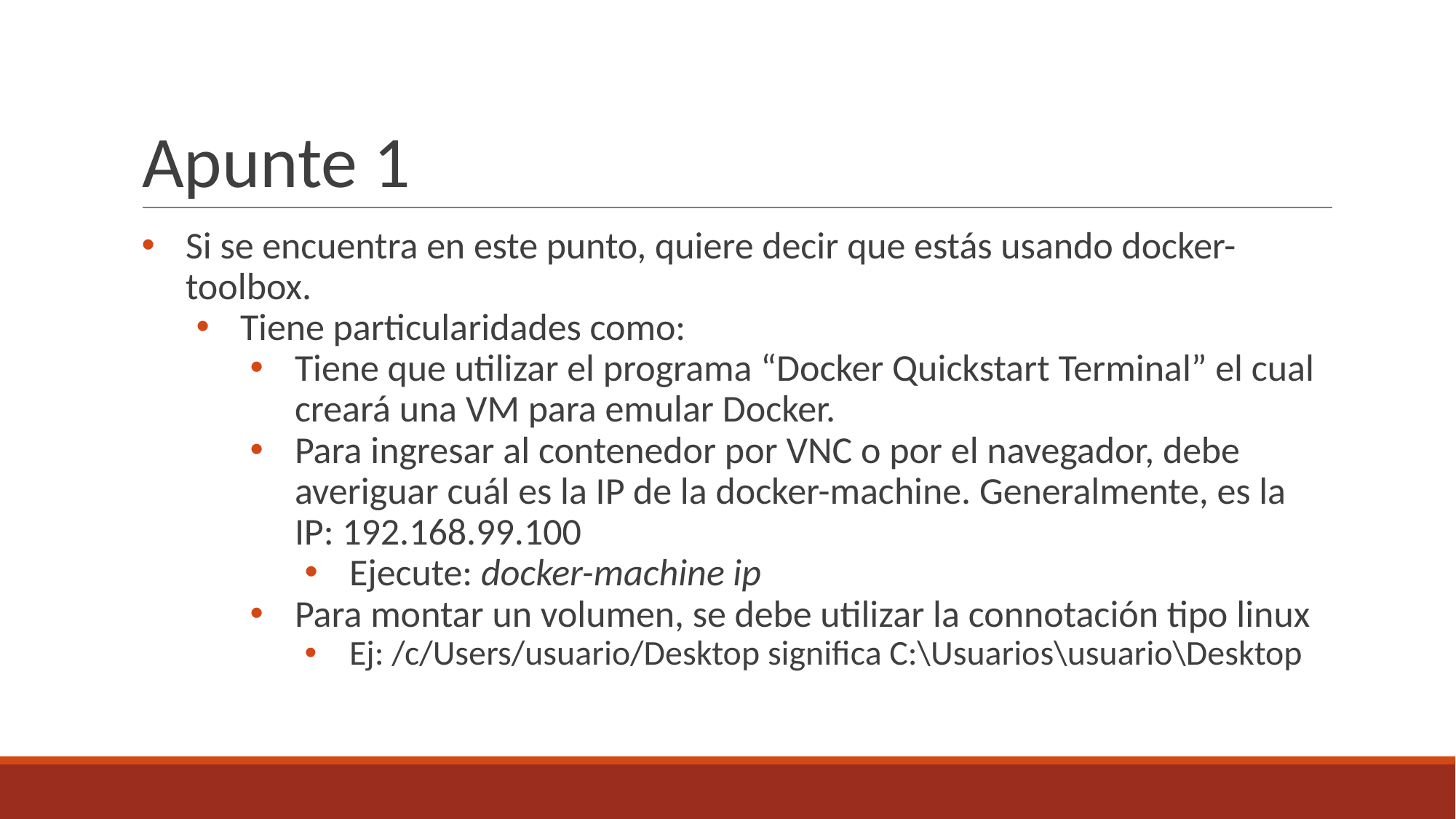

# Apunte 1
Si se encuentra en este punto, quiere decir que estás usando docker-toolbox.
Tiene particularidades como:
Tiene que utilizar el programa “Docker Quickstart Terminal” el cual creará una VM para emular Docker.
Para ingresar al contenedor por VNC o por el navegador, debe averiguar cuál es la IP de la docker-machine. Generalmente, es la IP: 192.168.99.100
Ejecute: docker-machine ip
Para montar un volumen, se debe utilizar la connotación tipo linux
Ej: /c/Users/usuario/Desktop significa C:\Usuarios\usuario\Desktop